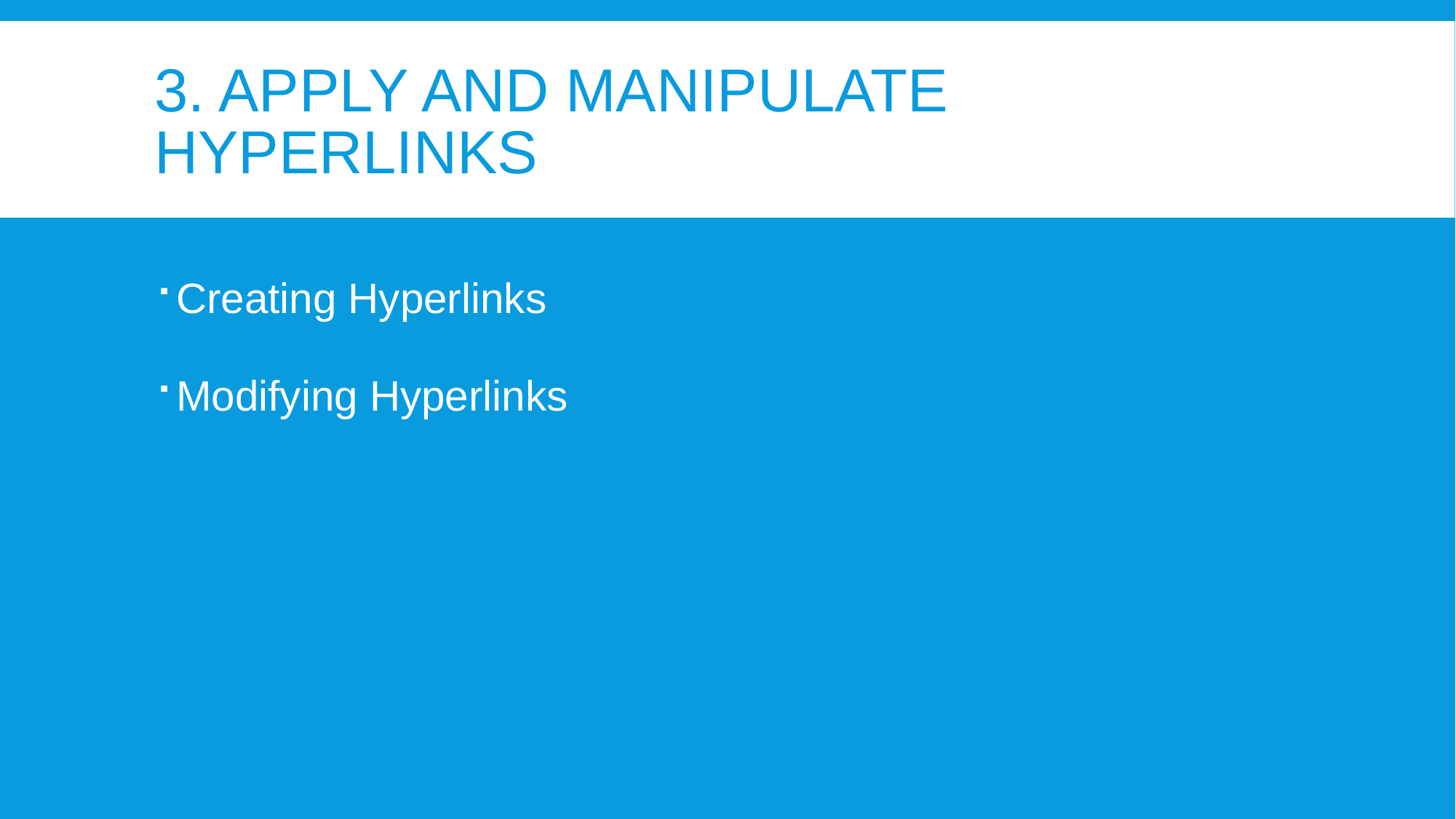

# 3. Apply and Manipulate Hyperlinks
Creating Hyperlinks
Modifying Hyperlinks